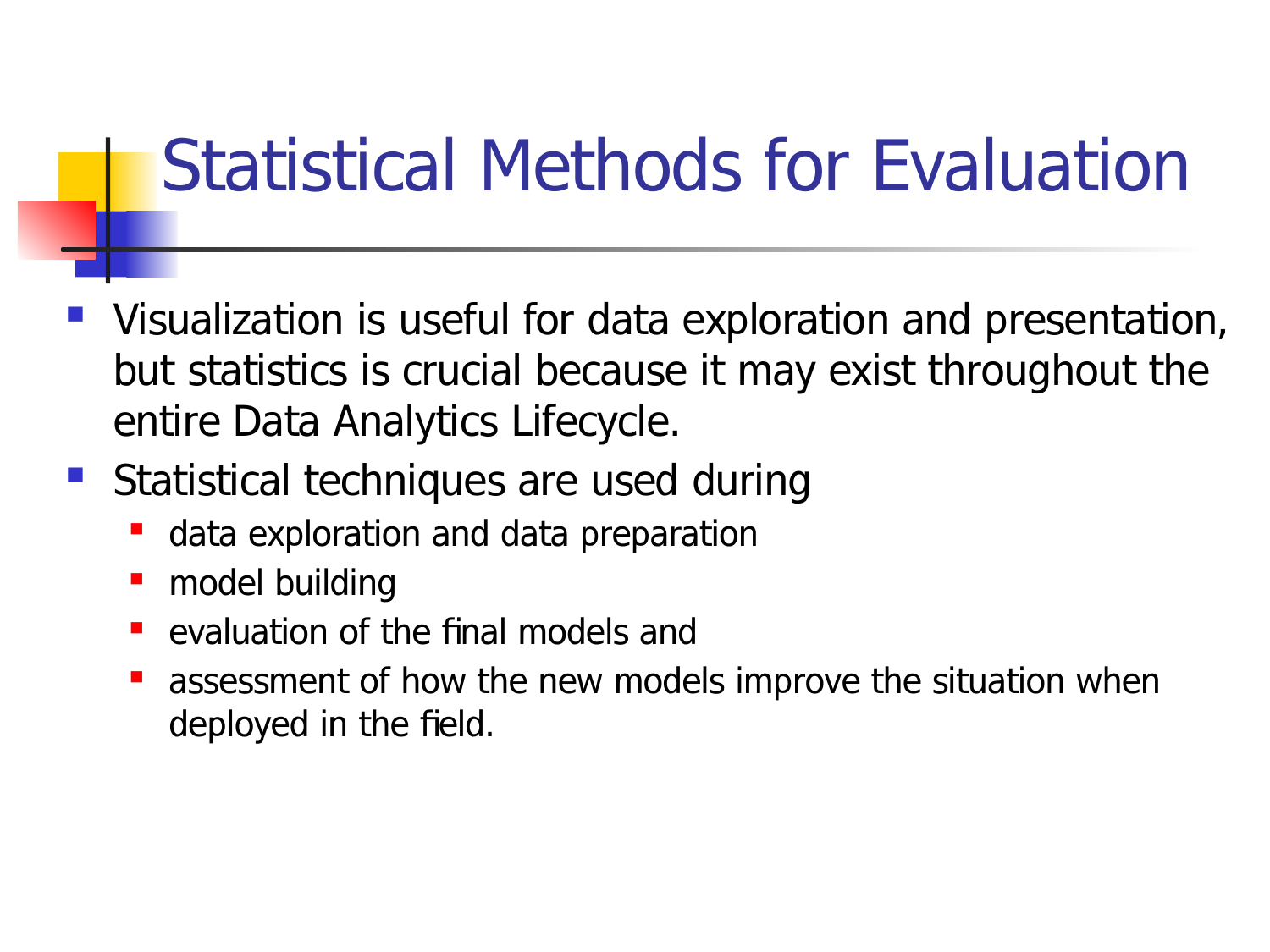

# Statistical Methods for Evaluation
Visualization is useful for data exploration and presentation, but statistics is crucial because it may exist throughout the entire Data Analytics Lifecycle.
Statistical techniques are used during
data exploration and data preparation
model building
evaluation of the final models and
assessment of how the new models improve the situation when deployed in the field.